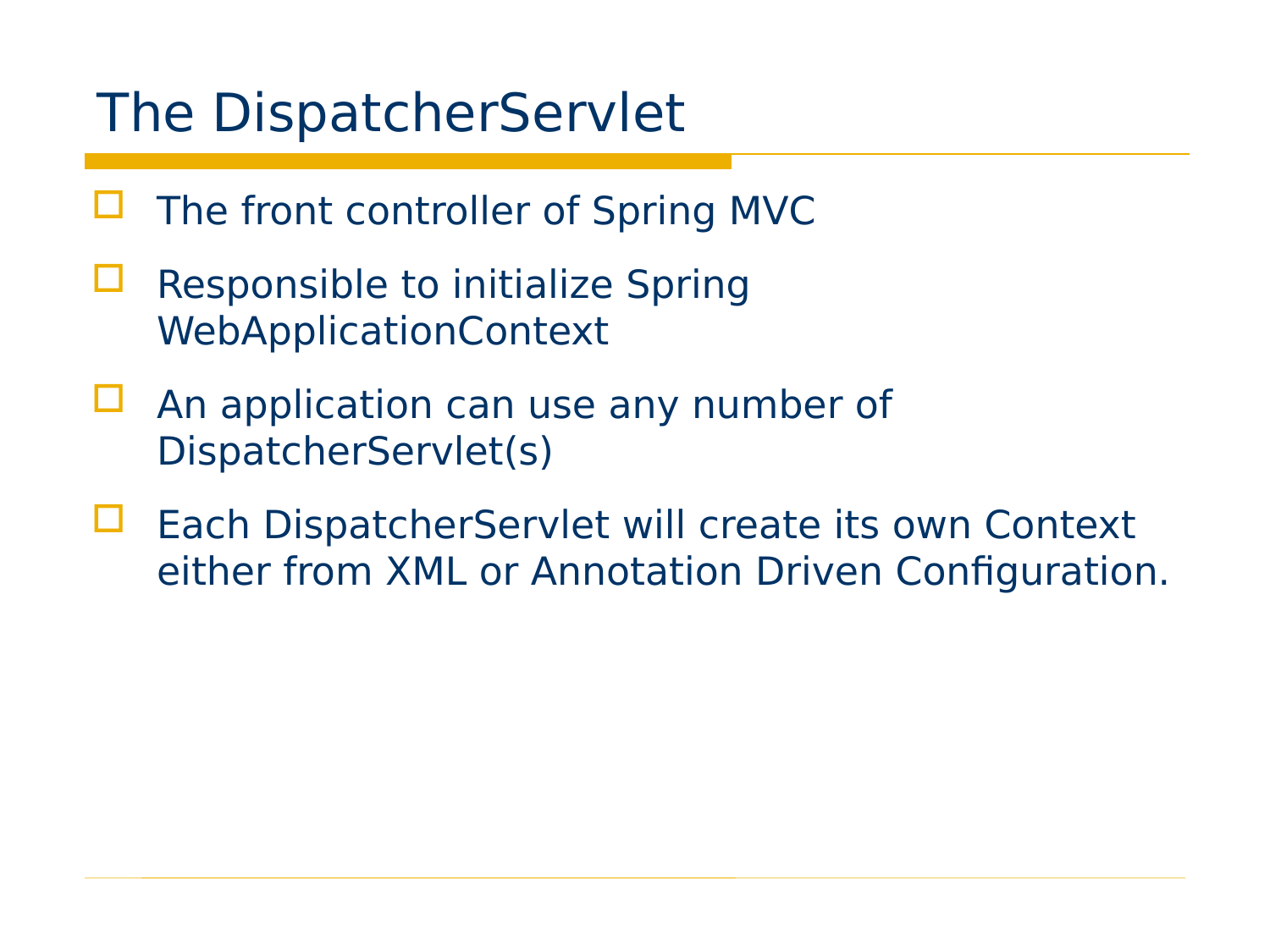

# The DispatcherServlet
The front controller of Spring MVC
Responsible to initialize Spring WebApplicationContext
An application can use any number of DispatcherServlet(s)
Each DispatcherServlet will create its own Context either from XML or Annotation Driven Configuration.